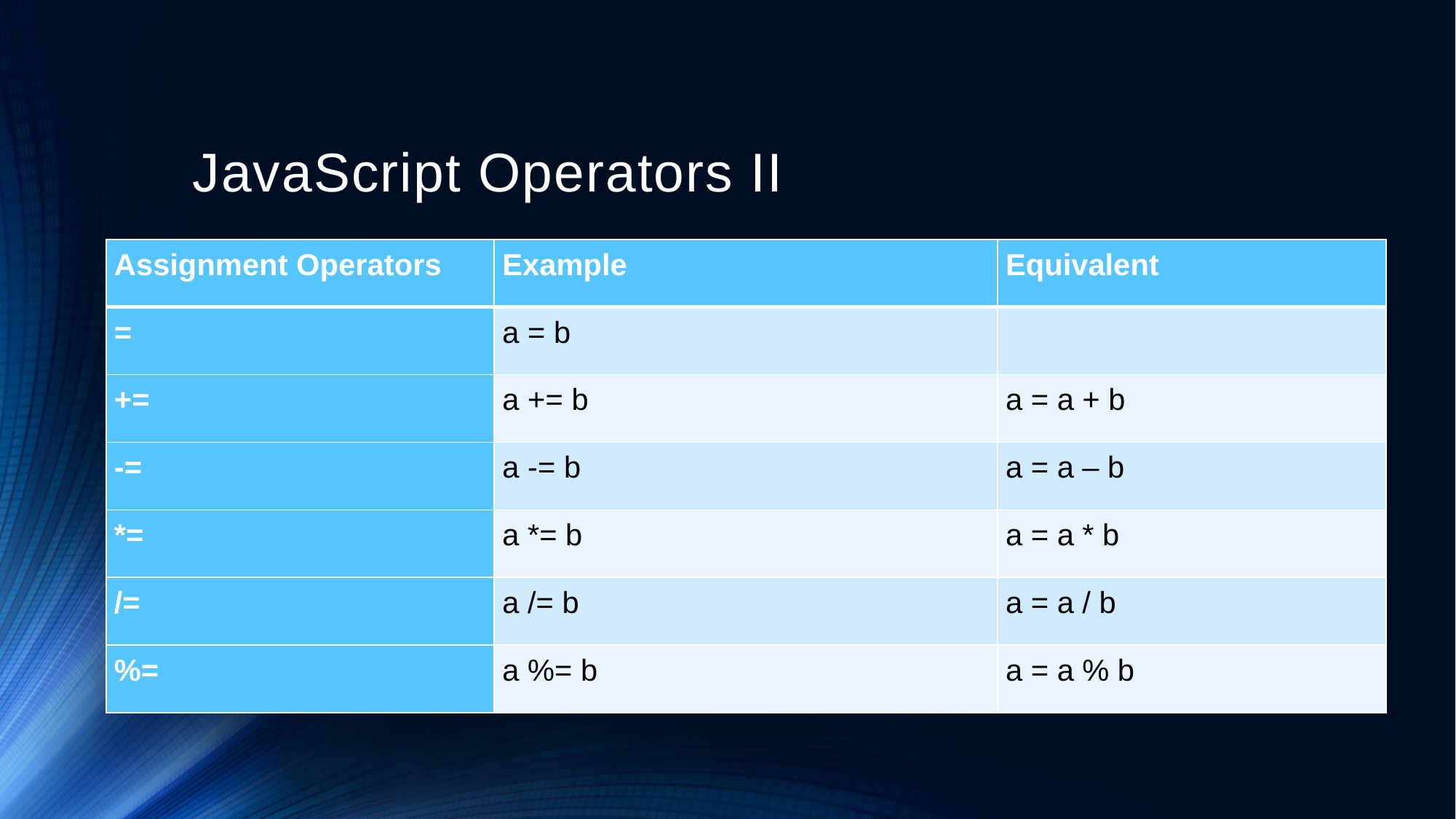

# JavaScript Operators II
| Assignment Operators | Example | Equivalent |
| --- | --- | --- |
| = | a = b |  |
| += | a += b | a = a + b |
| -= | a -= b | a = a – b |
| \*= | a \*= b | a = a \* b |
| /= | a /= b | a = a / b |
| %= | a %= b | a = a % b |